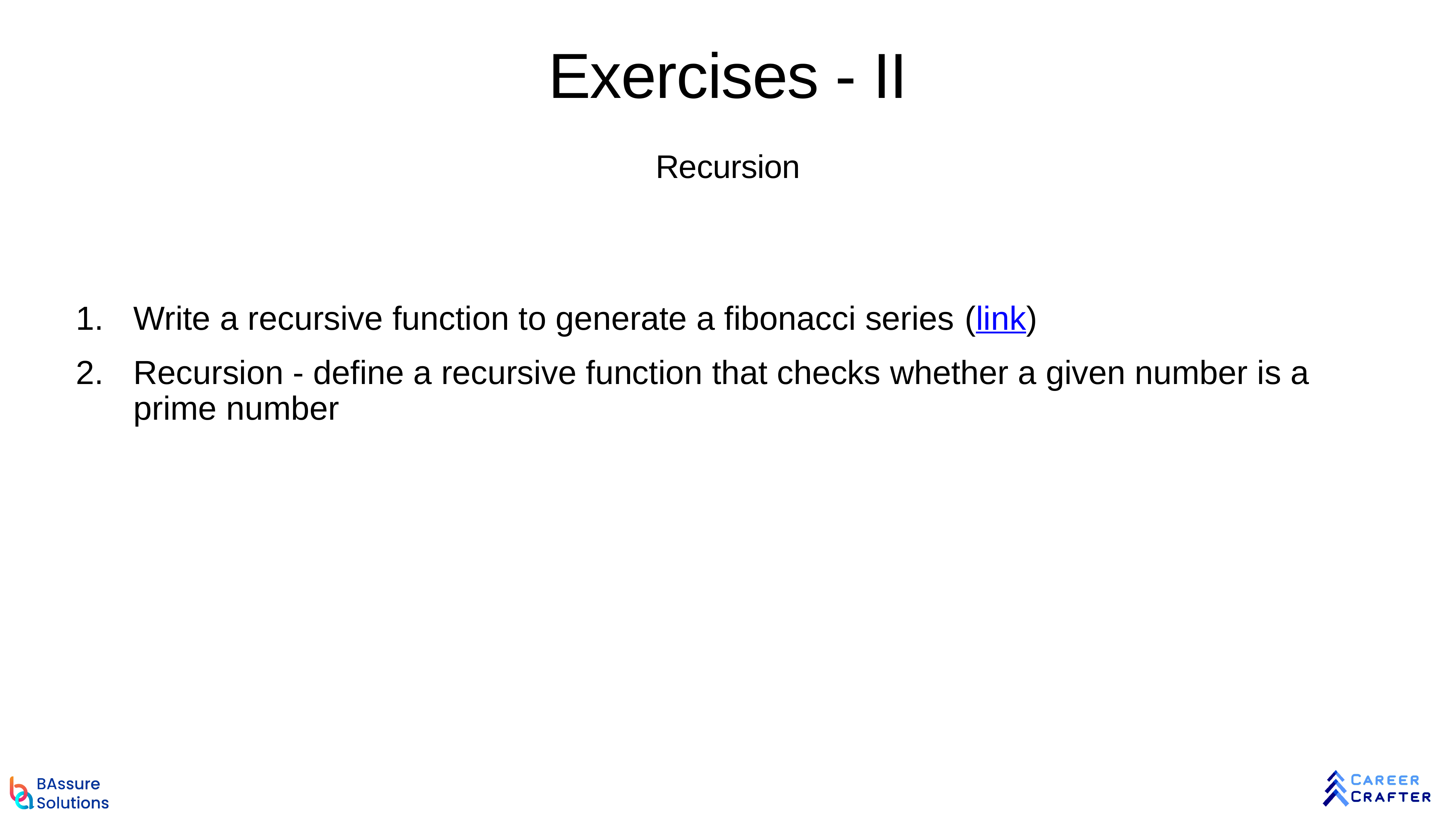

# Exercises - II
Recursion

Write a recursive function to generate a fibonacci series (link)
Recursion - define a recursive function that checks whether a given number is a prime number